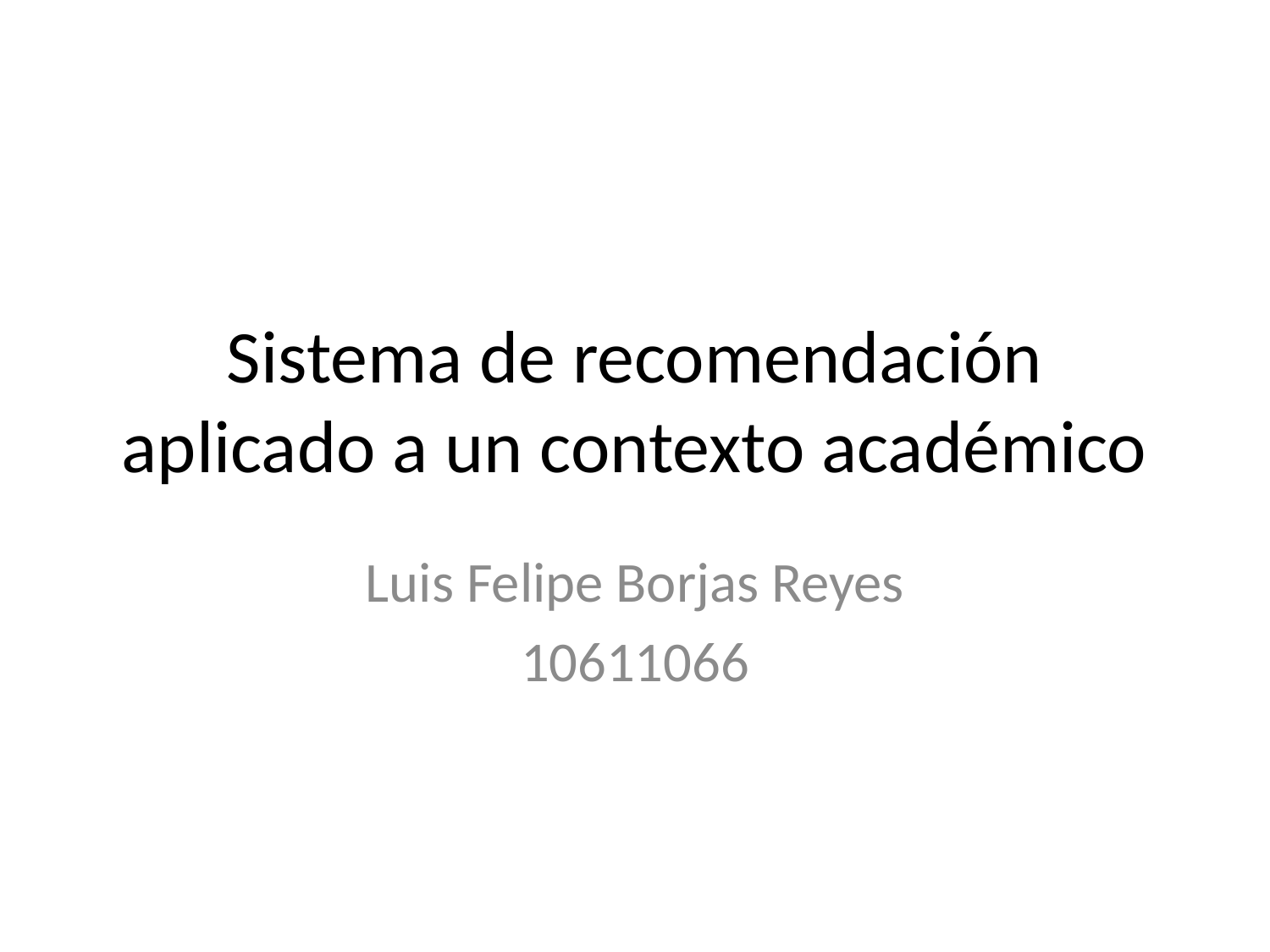

# Sistema de recomendación aplicado a un contexto académico
Luis Felipe Borjas Reyes
10611066